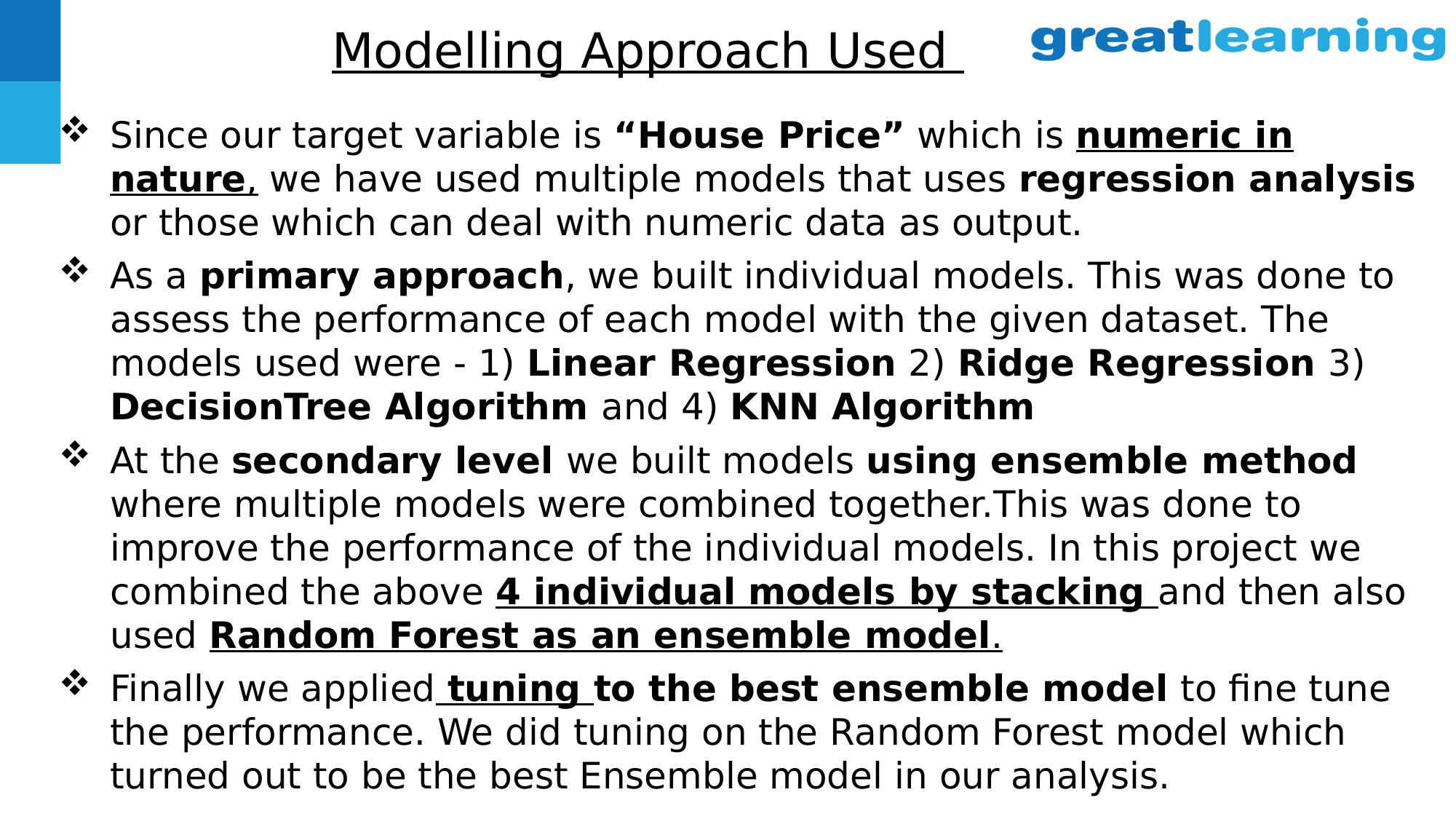

# Modelling Approach Used
Since our target variable is “House Price” which is numeric in nature, we have used multiple models that uses regression analysis or those which can deal with numeric data as output.
As a primary approach, we built individual models. This was done to assess the performance of each model with the given dataset. The models used were - 1) Linear Regression 2) Ridge Regression 3) DecisionTree Algorithm and 4) KNN Algorithm
At the secondary level we built models using ensemble method where multiple models were combined together.This was done to improve the performance of the individual models. In this project we combined the above 4 individual models by stacking and then also used Random Forest as an ensemble model.
Finally we applied tuning to the best ensemble model to fine tune the performance. We did tuning on the Random Forest model which turned out to be the best Ensemble model in our analysis.